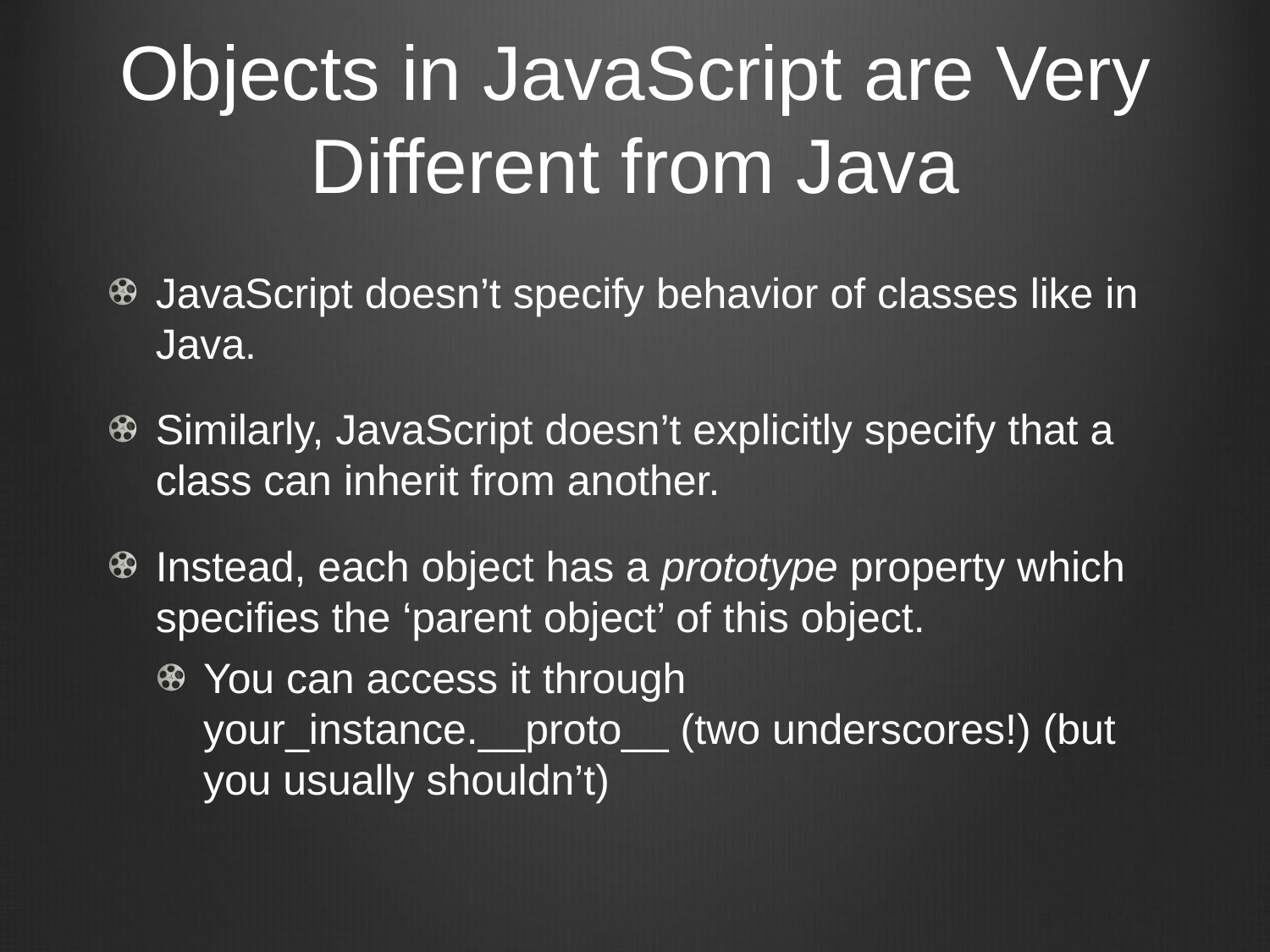

# Objects in JavaScript are Very Different from Java
JavaScript doesn’t specify behavior of classes like in Java.
Similarly, JavaScript doesn’t explicitly specify that a class can inherit from another.
Instead, each object has a prototype property which specifies the ‘parent object’ of this object.
You can access it through your_instance.__proto__ (two underscores!) (but you usually shouldn’t)